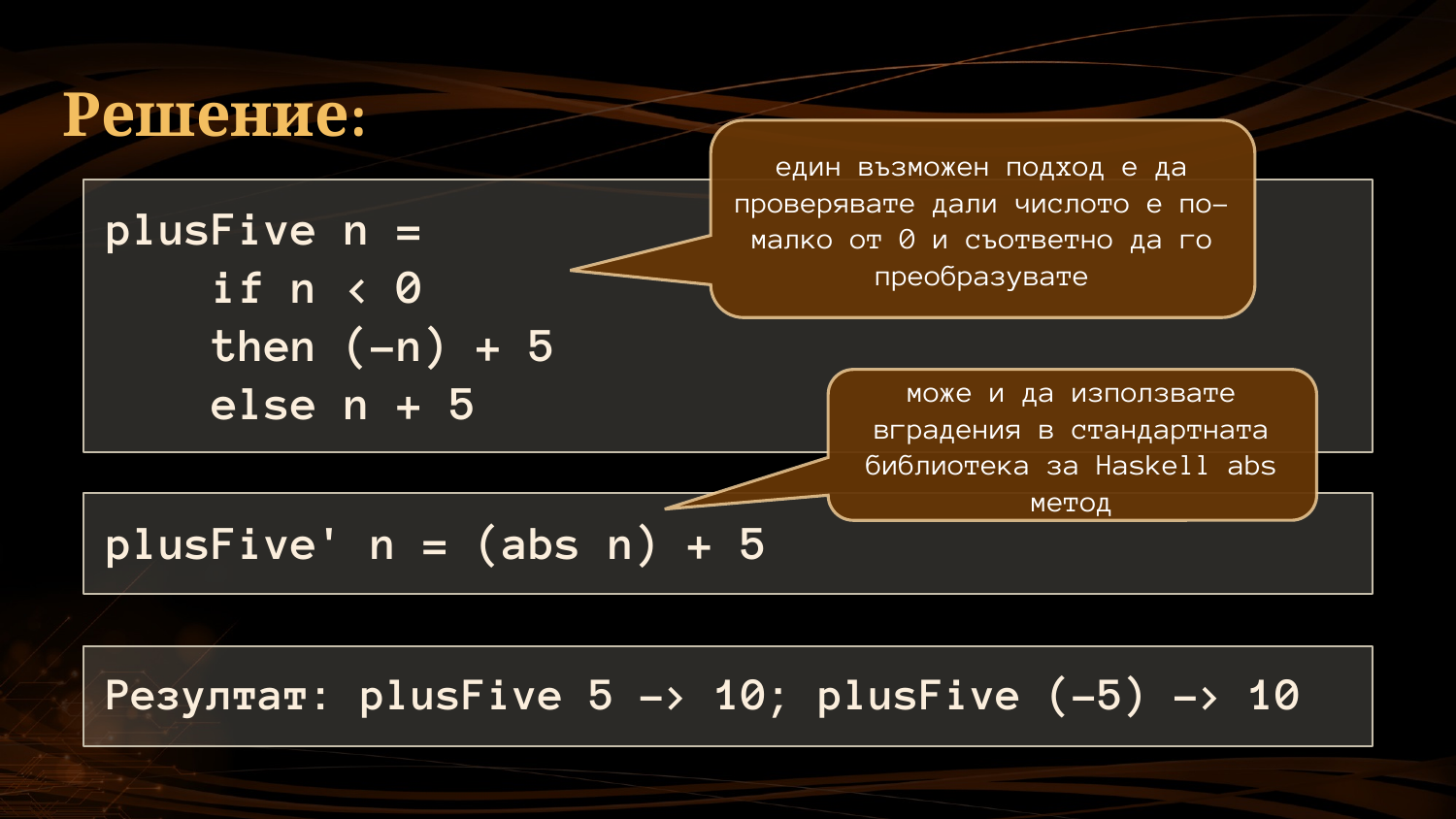

# Решение:
един възможен подход е да проверявате дали числото е по-малко от 0 и съответно да го преобразувате
plusFive n =
    if n < 0
    then (-n) + 5
    else n + 5
може и да използвате вградения в стандартната библиотека за Haskell abs метод
plusFive' n = (abs n) + 5
Резултат: plusFive 5 -> 10; plusFive (-5) -> 10